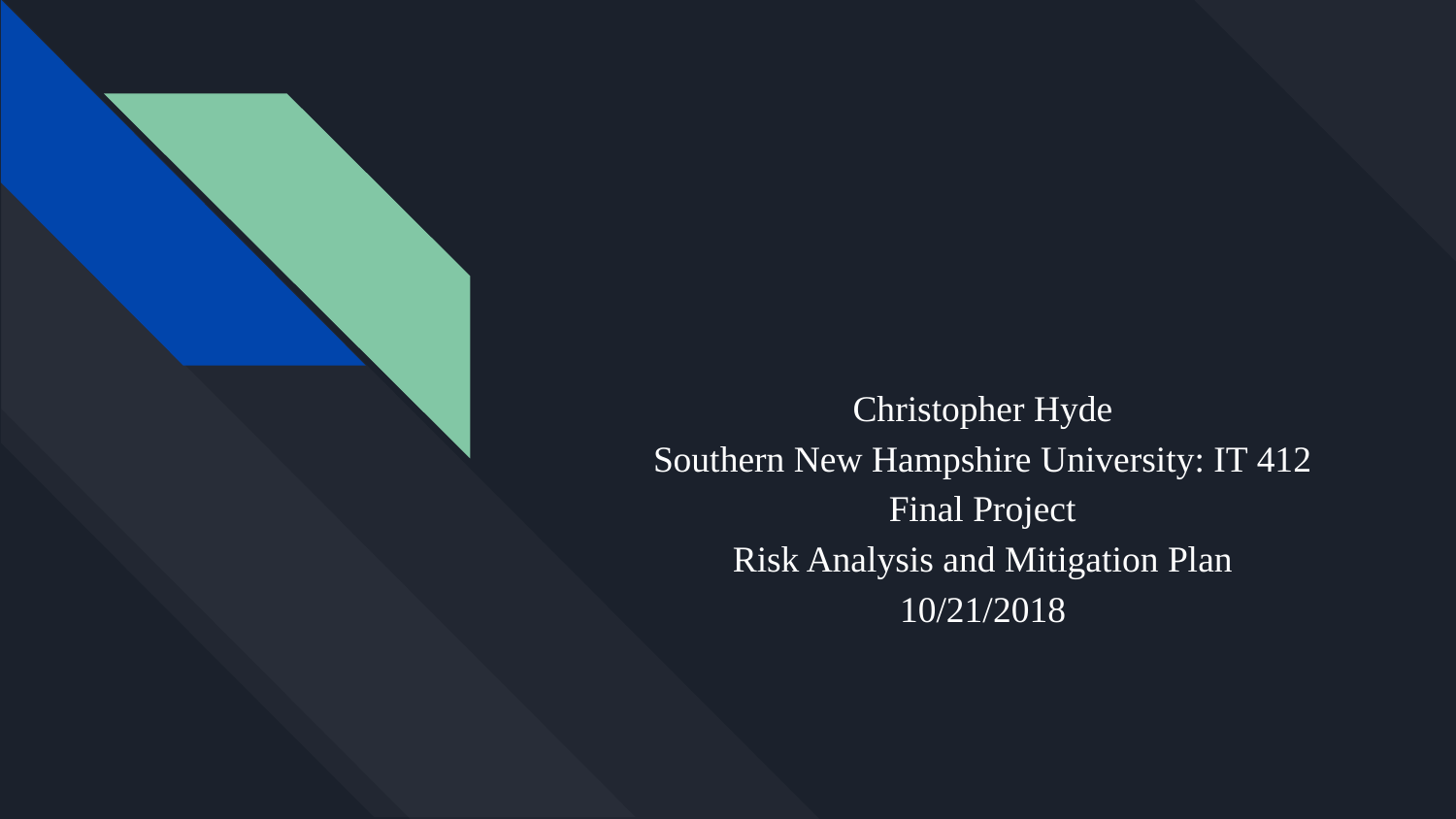

# Christopher Hyde
Southern New Hampshire University: IT 412
Final Project
Risk Analysis and Mitigation Plan
10/21/2018